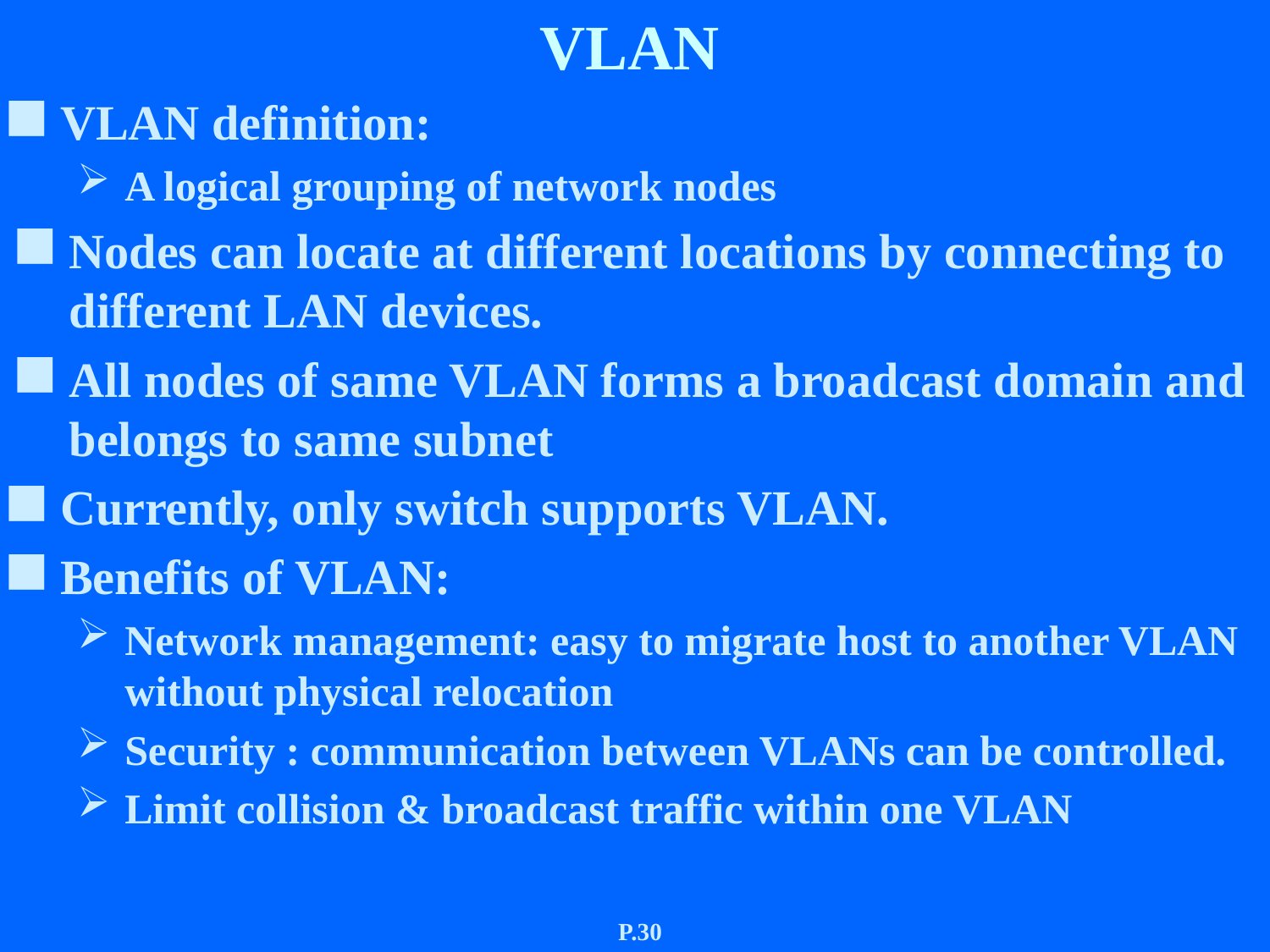

# VLAN
VLAN definition:
A logical grouping of network nodes
Nodes can locate at different locations by connecting to different LAN devices.
All nodes of same VLAN forms a broadcast domain and belongs to same subnet
Currently, only switch supports VLAN.
Benefits of VLAN:
Network management: easy to migrate host to another VLAN without physical relocation
Security : communication between VLANs can be controlled.
Limit collision & broadcast traffic within one VLAN

P.30